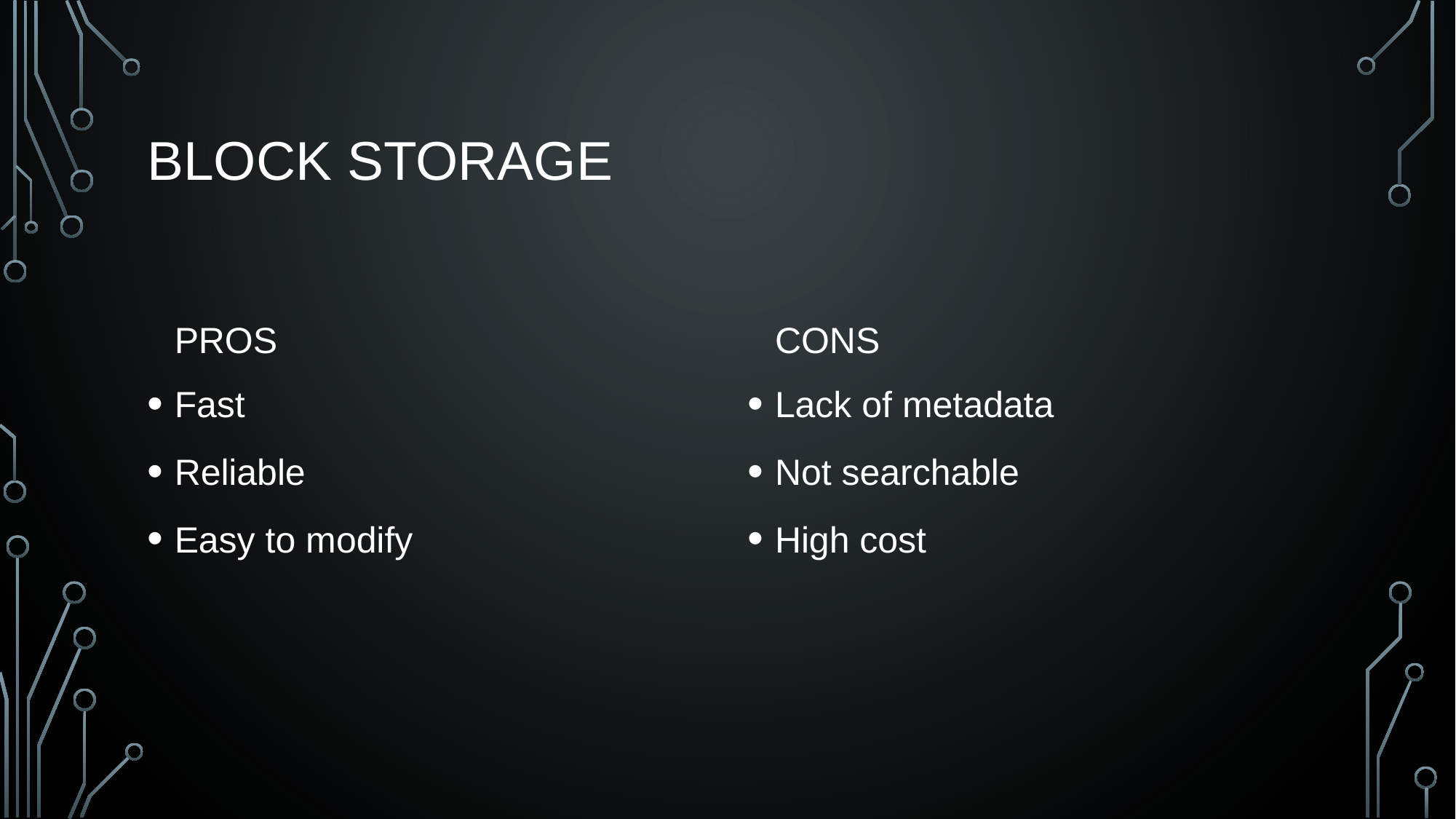

# Block Storage
Cons
Pros
Fast
Reliable
Easy to modify
Lack of metadata
Not searchable
High cost